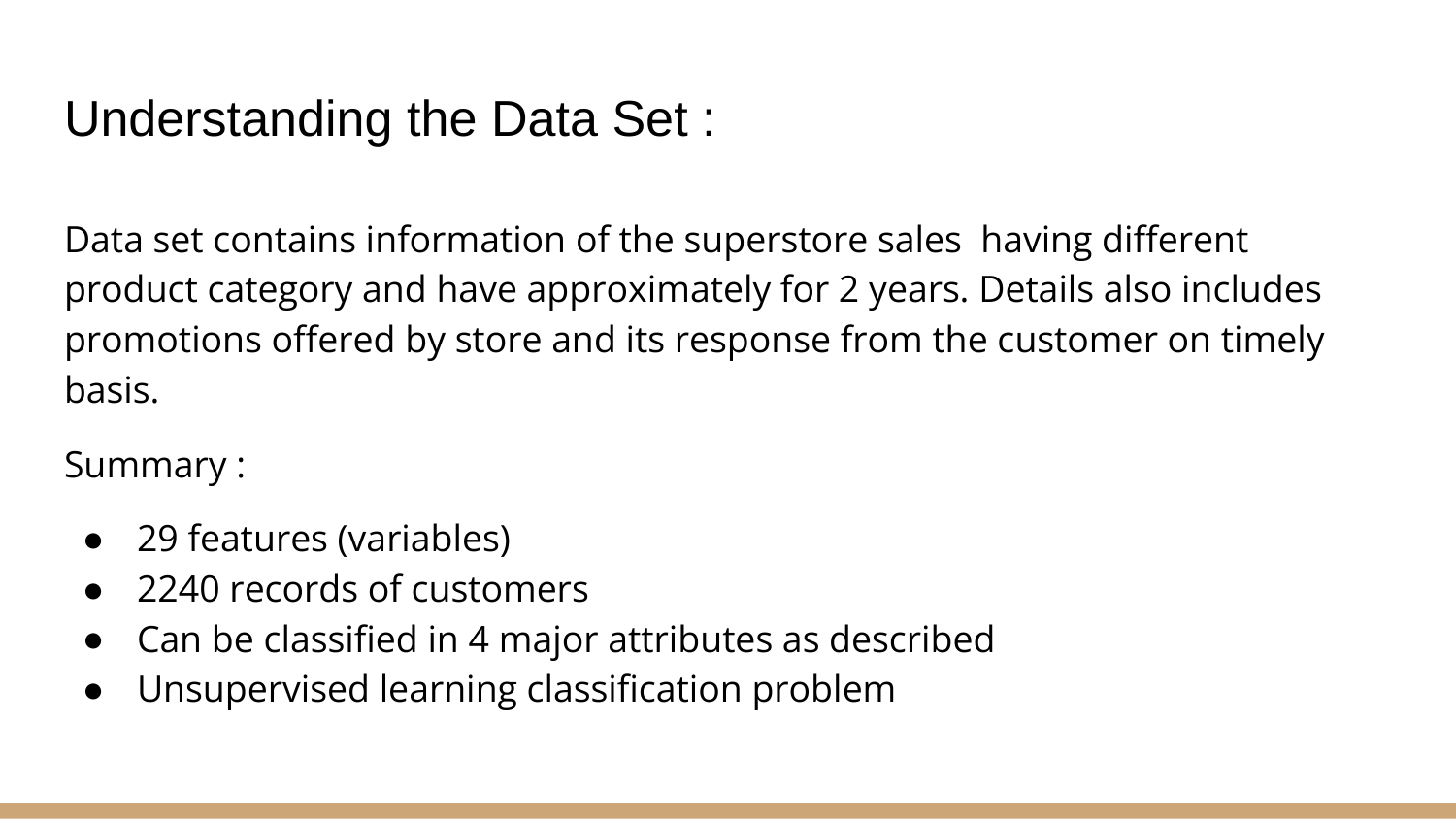

# Understanding the Data Set :
Data set contains information of the superstore sales  having different product category and have approximately for 2 years. Details also includes promotions offered by store and its response from the customer on timely basis.
Summary :
29 features (variables)
2240 records of customers
Can be classified in 4 major attributes as described
Unsupervised learning classification problem